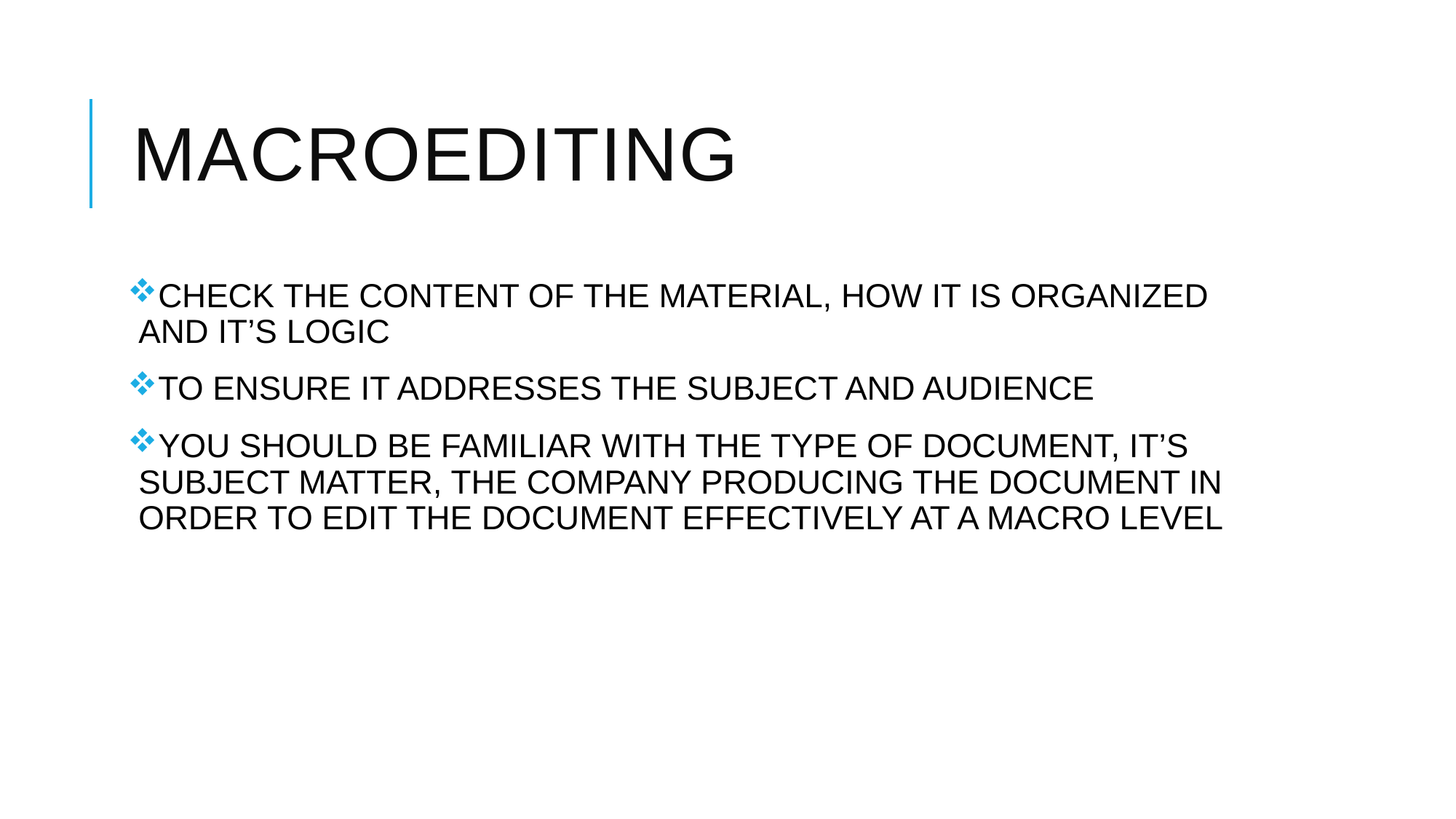

# MACROEDITING
CHECK THE CONTENT OF THE MATERIAL, HOW IT IS ORGANIZED AND IT’S LOGIC
TO ENSURE IT ADDRESSES THE SUBJECT AND AUDIENCE
YOU SHOULD BE FAMILIAR WITH THE TYPE OF DOCUMENT, IT’S SUBJECT MATTER, THE COMPANY PRODUCING THE DOCUMENT IN ORDER TO EDIT THE DOCUMENT EFFECTIVELY AT A MACRO LEVEL